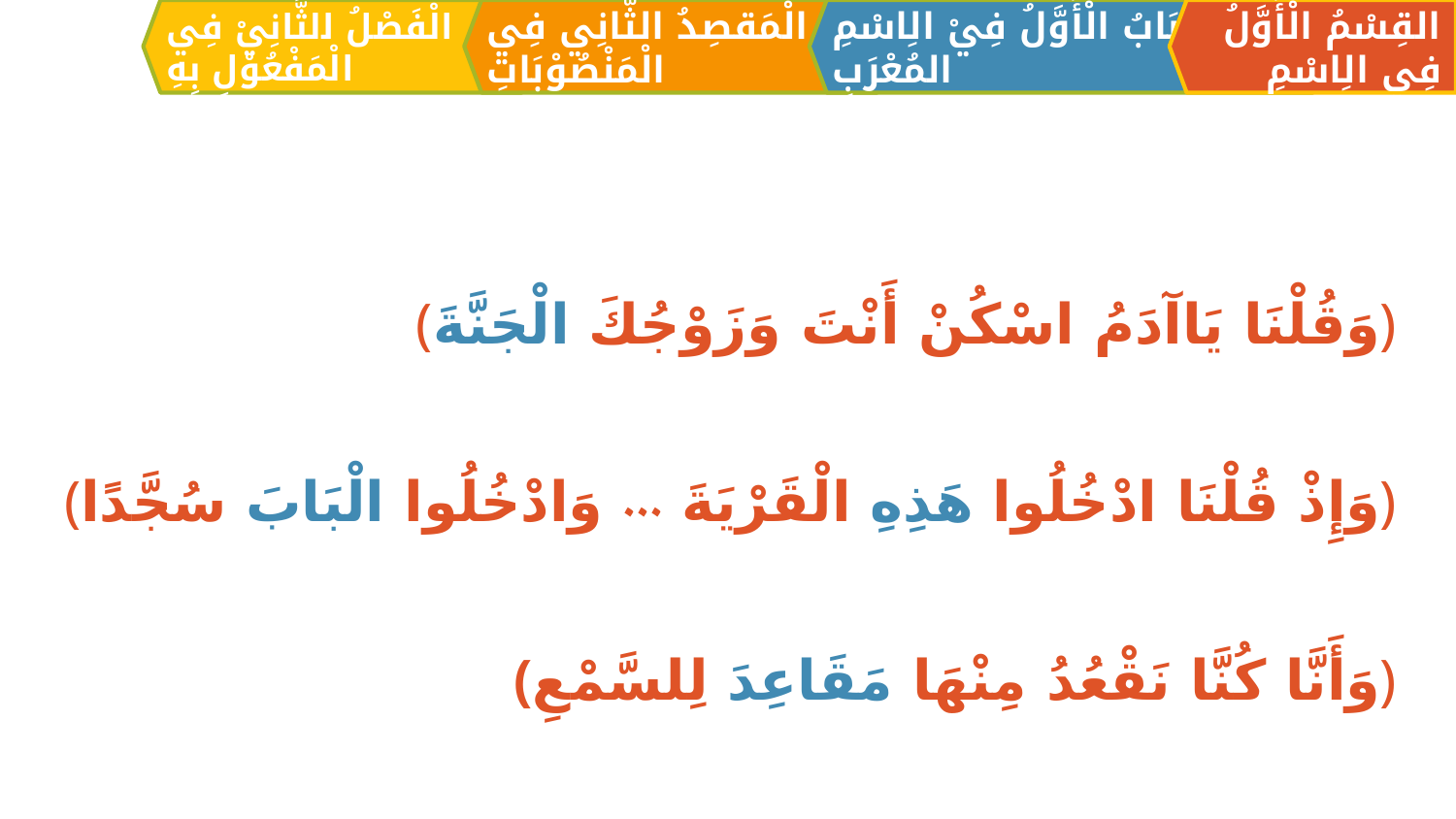

الْمَقصِدُ الثَّانِي فِي الْمَنْصُوْبَاتِ
القِسْمُ الْأَوَّلُ فِي الِاسْمِ
اَلبَابُ الْأَوَّلُ فِيْ الِاسْمِ المُعْرَبِ
الْفَصْلُ الثَّانِيْ فِي الْمَفْعُوْلِ بِهِ
﴿وَقُلْنَا يَاآدَمُ اسْكُنْ أَنْتَ وَزَوْجُكَ الْجَنَّةَ﴾
﴿وَإِذْ قُلْنَا ادْخُلُوا هَذِهِ الْقَرْيَةَ ... وَادْخُلُوا الْبَابَ سُجَّدًا﴾
﴿وَأَنَّا كُنَّا نَقْعُدُ مِنْهَا مَقَاعِدَ لِلسَّمْعِ﴾